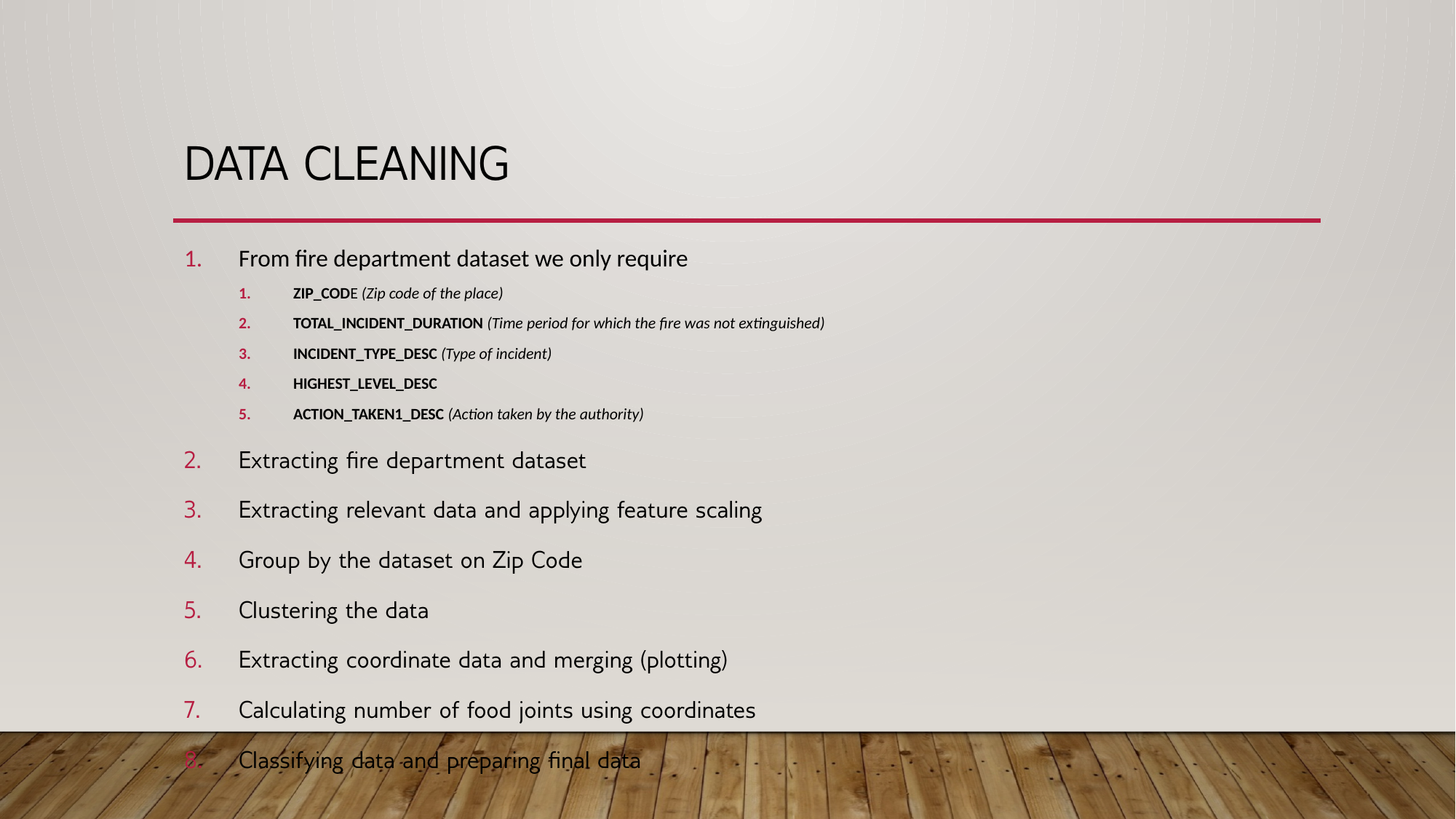

# Data cleaning
From fire department dataset we only require
ZIP_CODE (Zip code of the place)
TOTAL_INCIDENT_DURATION (Time period for which the fire was not extinguished)
INCIDENT_TYPE_DESC (Type of incident)
HIGHEST_LEVEL_DESC
ACTION_TAKEN1_DESC (Action taken by the authority)
Extracting fire department dataset
Extracting relevant data and applying feature scaling
Group by the dataset on Zip Code
Clustering the data
Extracting coordinate data and merging (plotting)
Calculating number of food joints using coordinates
Classifying data and preparing final data